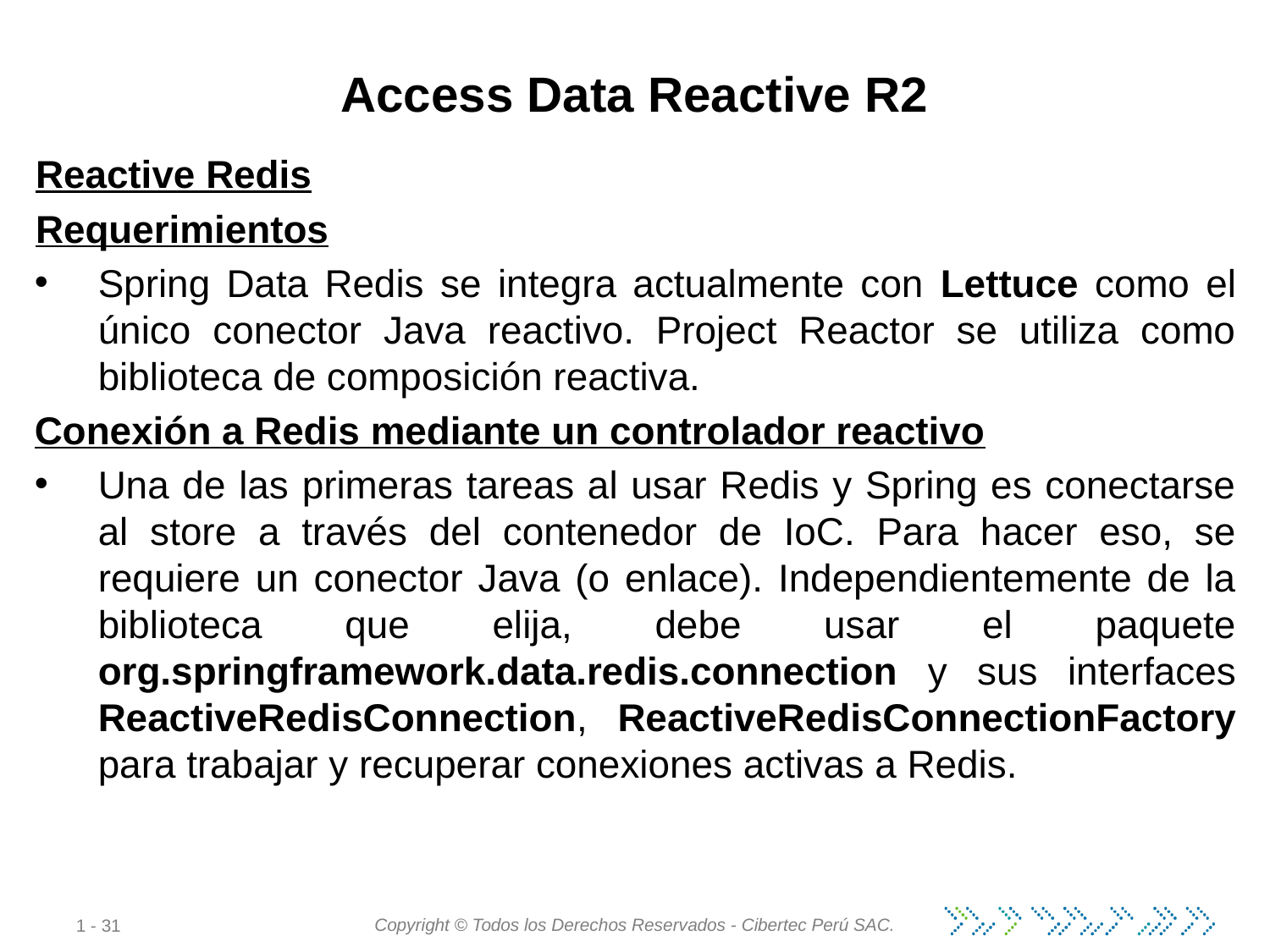

# Access Data Reactive R2
Reactive Redis
Requerimientos
Spring Data Redis se integra actualmente con Lettuce como el único conector Java reactivo. Project Reactor se utiliza como biblioteca de composición reactiva.
Conexión a Redis mediante un controlador reactivo
Una de las primeras tareas al usar Redis y Spring es conectarse al store a través del contenedor de IoC. Para hacer eso, se requiere un conector Java (o enlace). Independientemente de la biblioteca que elija, debe usar el paquete org.springframework.data.redis.connection y sus interfaces ReactiveRedisConnection, ReactiveRedisConnectionFactory para trabajar y recuperar conexiones activas a Redis.